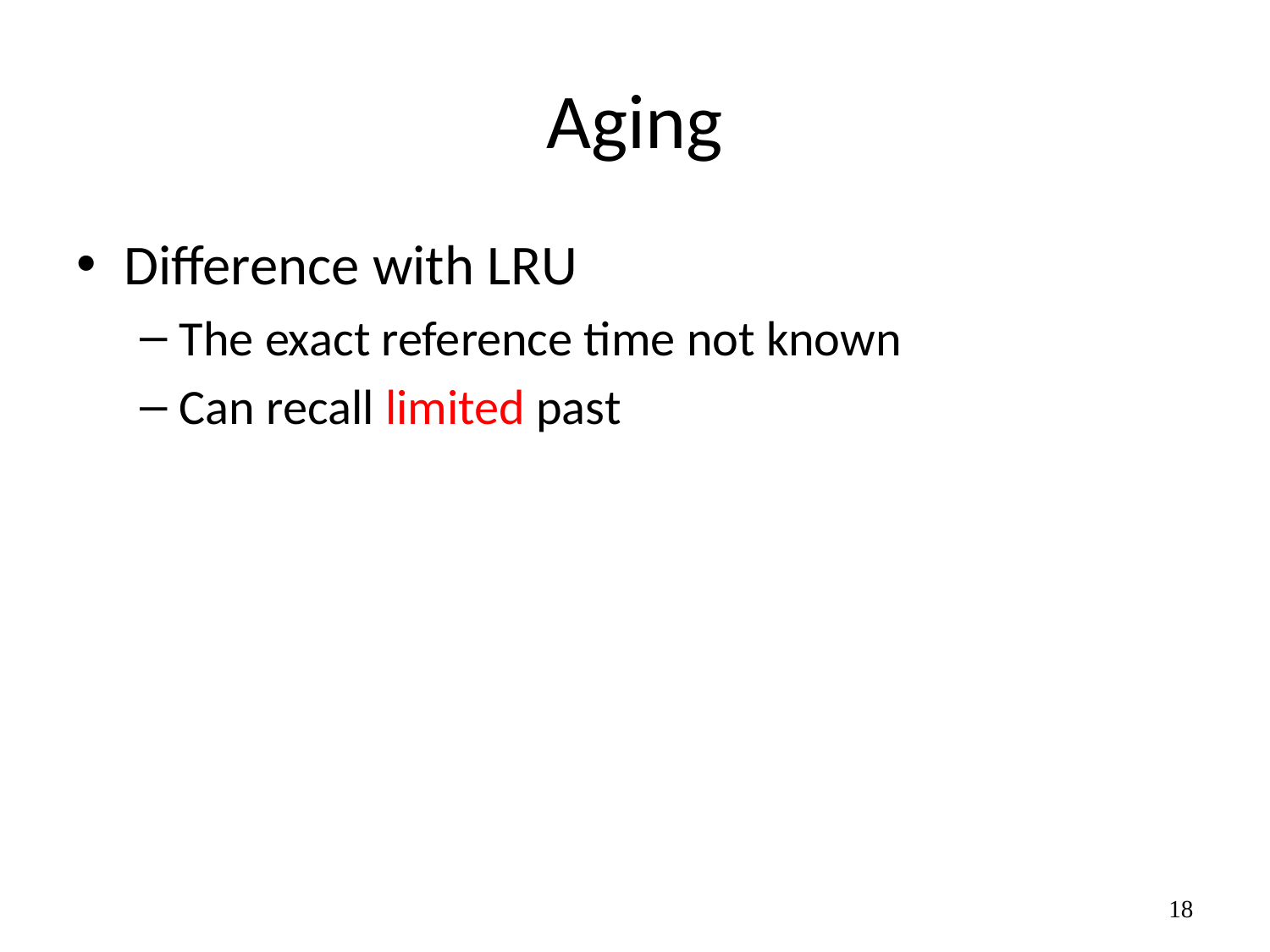

# Aging
Difference with LRU
The exact reference time not known
Can recall limited past
18